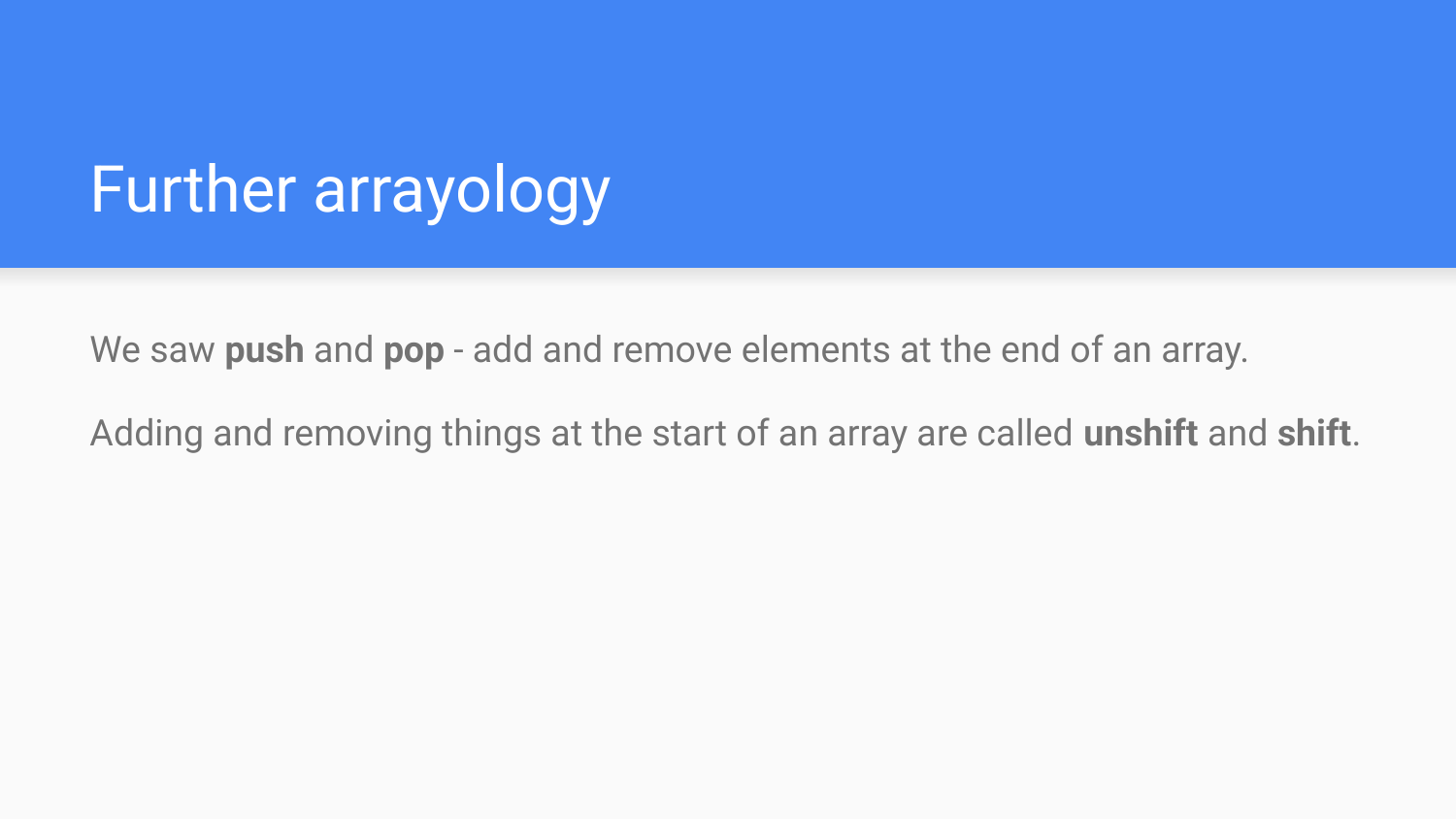

# Further arrayology
We saw push and pop - add and remove elements at the end of an array.
Adding and removing things at the start of an array are called unshift and shift.